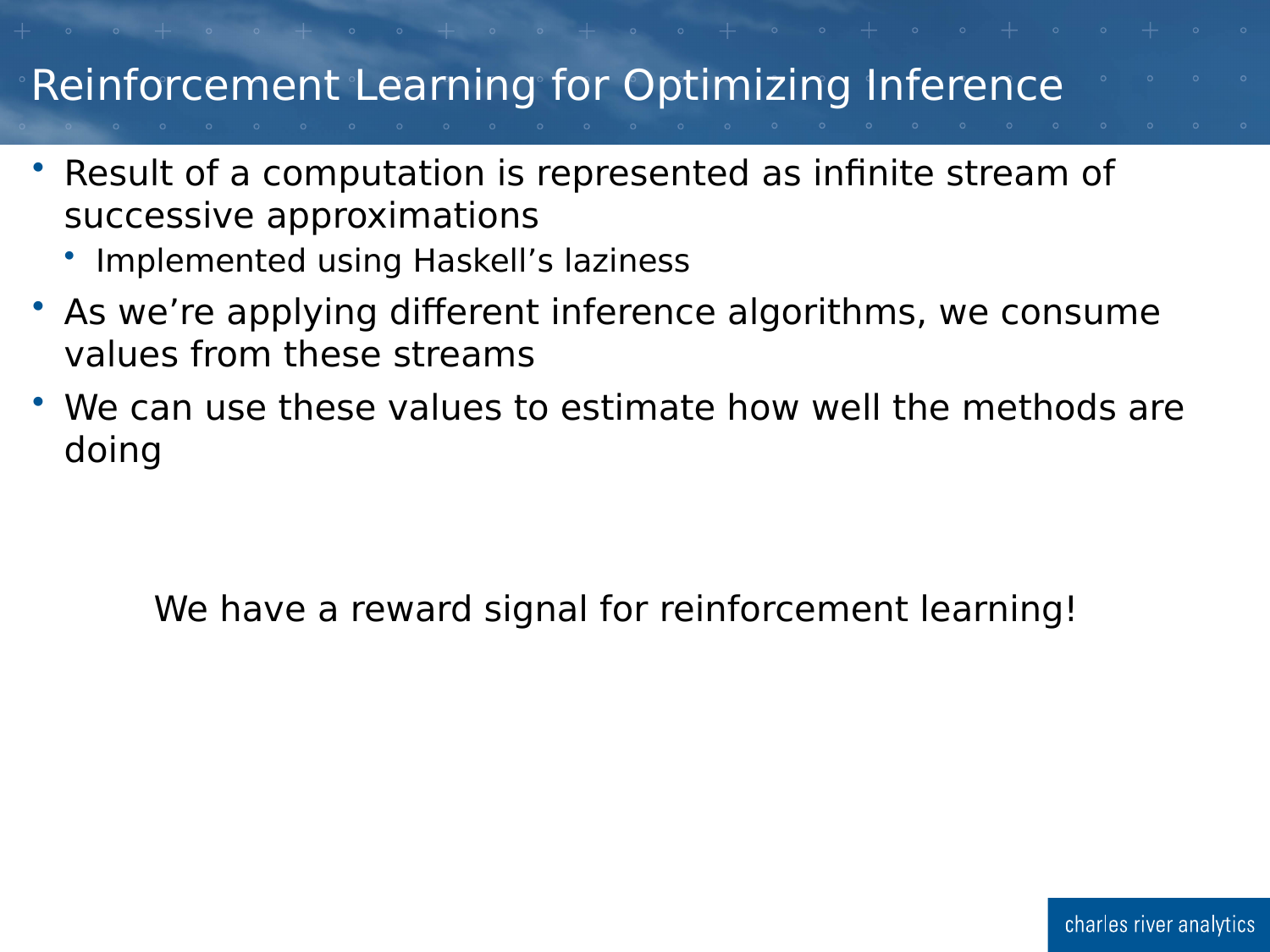

# Reinforcement Learning for Optimizing Inference
Result of a computation is represented as infinite stream of successive approximations
Implemented using Haskell’s laziness
As we’re applying different inference algorithms, we consume values from these streams
We can use these values to estimate how well the methods are doing

We have a reward signal for reinforcement learning!